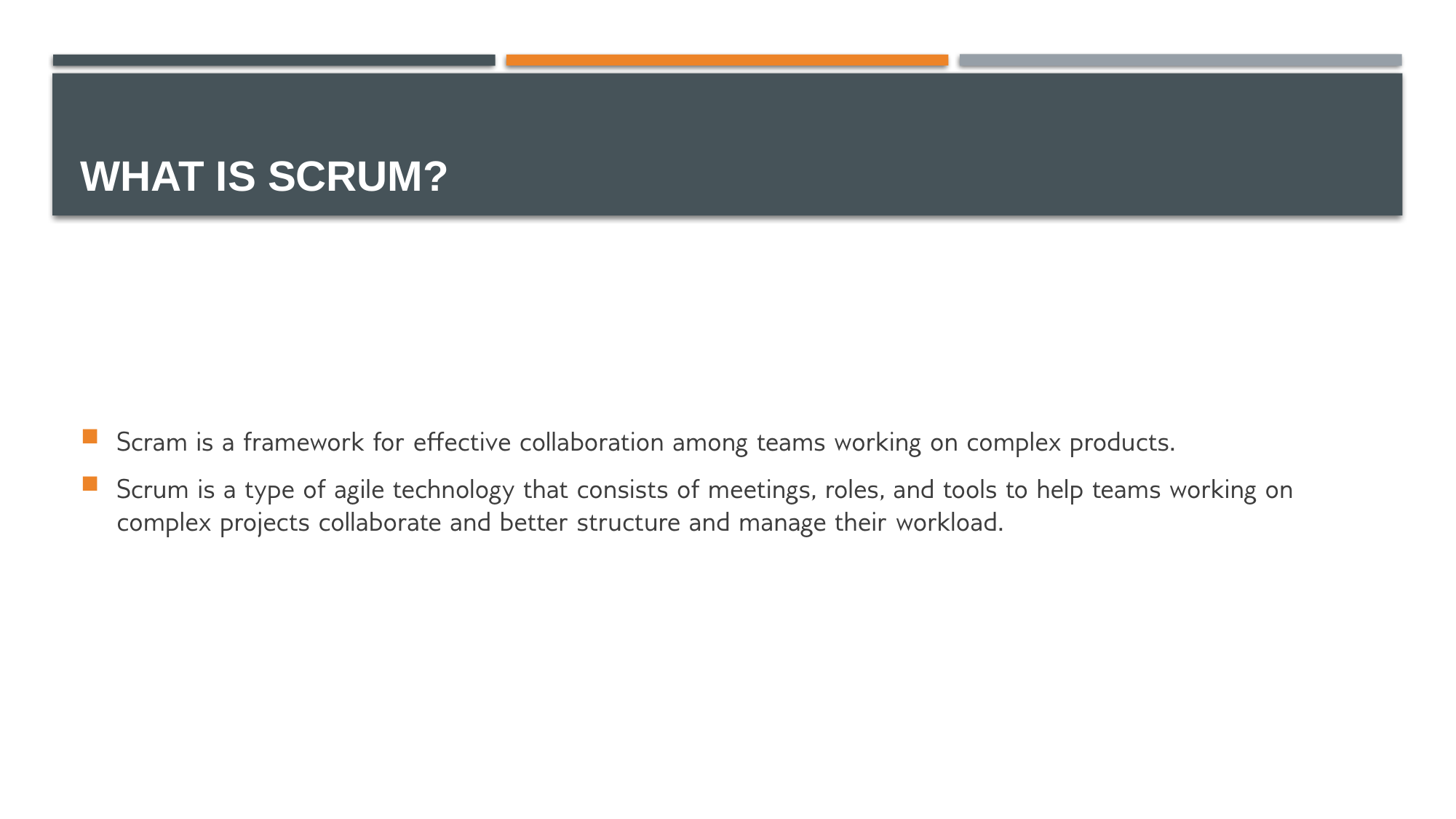

# What is Scrum?
Scram is a framework for effective collaboration among teams working on complex products.
Scrum is a type of agile technology that consists of meetings, roles, and tools to help teams working on complex projects collaborate and better structure and manage their workload.